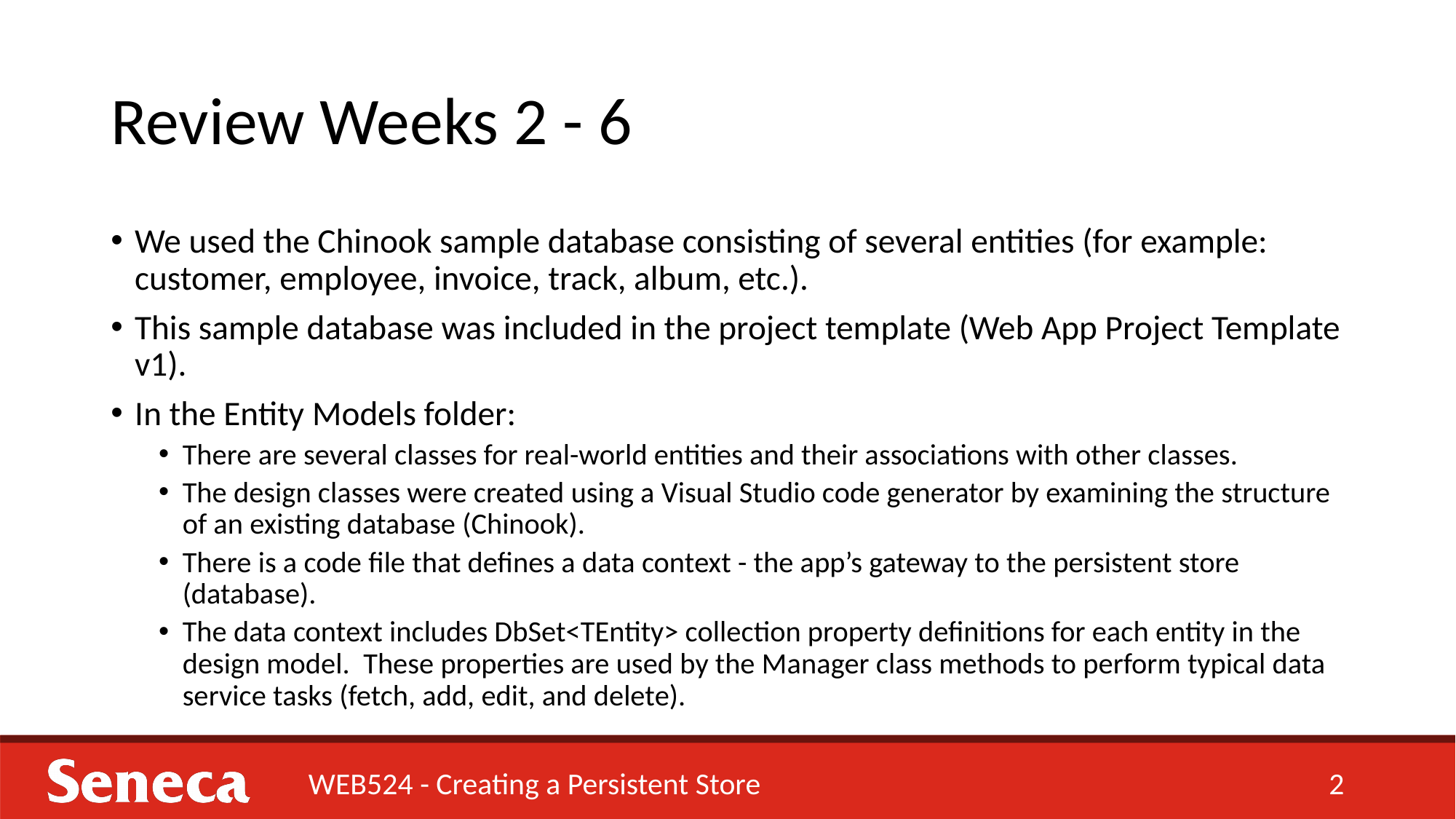

# Review Weeks 2 - 6
We used the Chinook sample database consisting of several entities (for example: customer, employee, invoice, track, album, etc.).
This sample database was included in the project template (Web App Project Template v1).
In the Entity Models folder:
There are several classes for real-world entities and their associations with other classes.
The design classes were created using a Visual Studio code generator by examining the structure of an existing database (Chinook).
There is a code file that defines a data context - the app’s gateway to the persistent store (database).
The data context includes DbSet<TEntity> collection property definitions for each entity in the design model.  These properties are used by the Manager class methods to perform typical data service tasks (fetch, add, edit, and delete).
WEB524 - Creating a Persistent Store
2